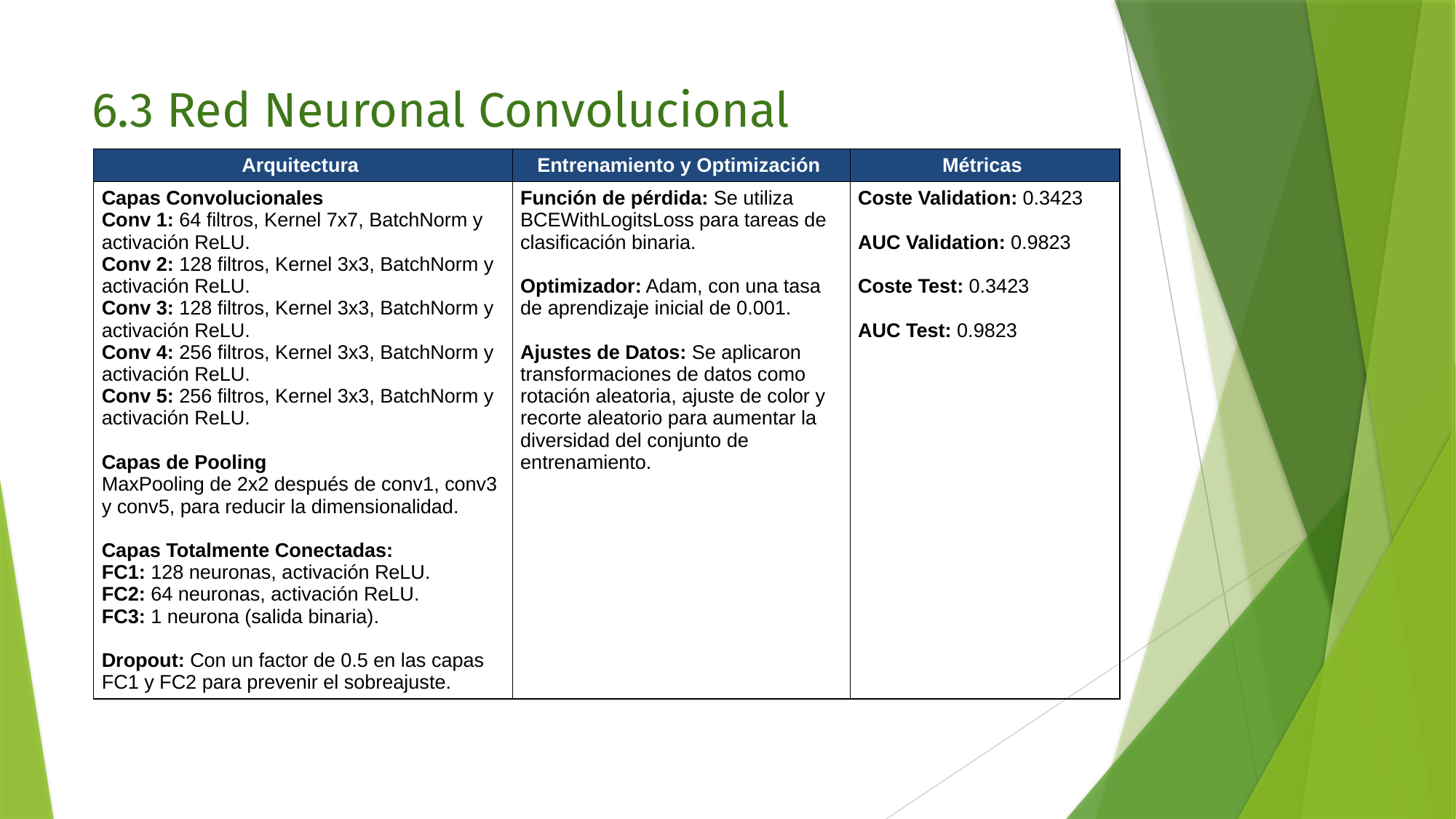

# 6.3 Red Neuronal Convolucional
| Arquitectura | Entrenamiento y Optimización | Métricas |
| --- | --- | --- |
| Capas Convolucionales  Conv 1: 64 filtros, Kernel 7x7, BatchNorm y activación ReLU.  Conv 2: 128 filtros, Kernel 3x3, BatchNorm y activación ReLU.  Conv 3: 128 filtros, Kernel 3x3, BatchNorm y activación ReLU.  Conv 4: 256 filtros, Kernel 3x3, BatchNorm y activación ReLU.  Conv 5: 256 filtros, Kernel 3x3, BatchNorm y activación ReLU.  Capas de Pooling  MaxPooling de 2x2 después de conv1, conv3 y conv5, para reducir la dimensionalidad.  Capas Totalmente Conectadas:  FC1: 128 neuronas, activación ReLU.  FC2: 64 neuronas, activación ReLU.  FC3: 1 neurona (salida binaria).  Dropout: Con un factor de 0.5 en las capas FC1 y FC2 para prevenir el sobreajuste. | Función de pérdida: Se utiliza BCEWithLogitsLoss para tareas de clasificación binaria.    Optimizador: Adam, con una tasa de aprendizaje inicial de 0.001.    Ajustes de Datos: Se aplicaron transformaciones de datos como rotación aleatoria, ajuste de color y recorte aleatorio para aumentar la diversidad del conjunto de entrenamiento. | Coste Validation: 0.3423    AUC Validation: 0.9823  Coste Test: 0.3423  AUC Test: 0.9823 |